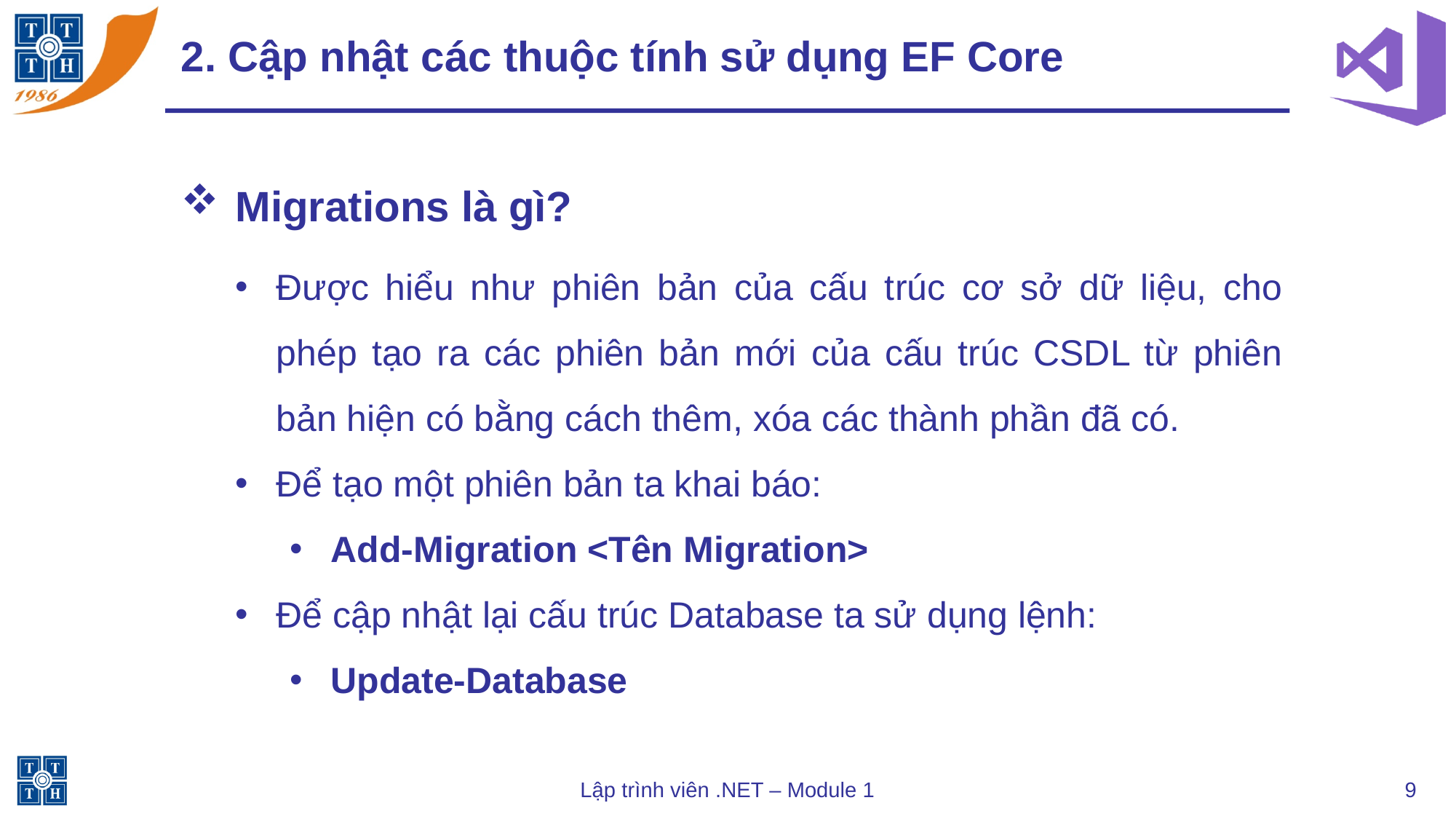

# 2. Cập nhật các thuộc tính sử dụng EF Core
Migrations là gì?
Được hiểu như phiên bản của cấu trúc cơ sở dữ liệu, cho phép tạo ra các phiên bản mới của cấu trúc CSDL từ phiên bản hiện có bằng cách thêm, xóa các thành phần đã có.
Để tạo một phiên bản ta khai báo:
Add-Migration <Tên Migration>
Để cập nhật lại cấu trúc Database ta sử dụng lệnh:
Update-Database